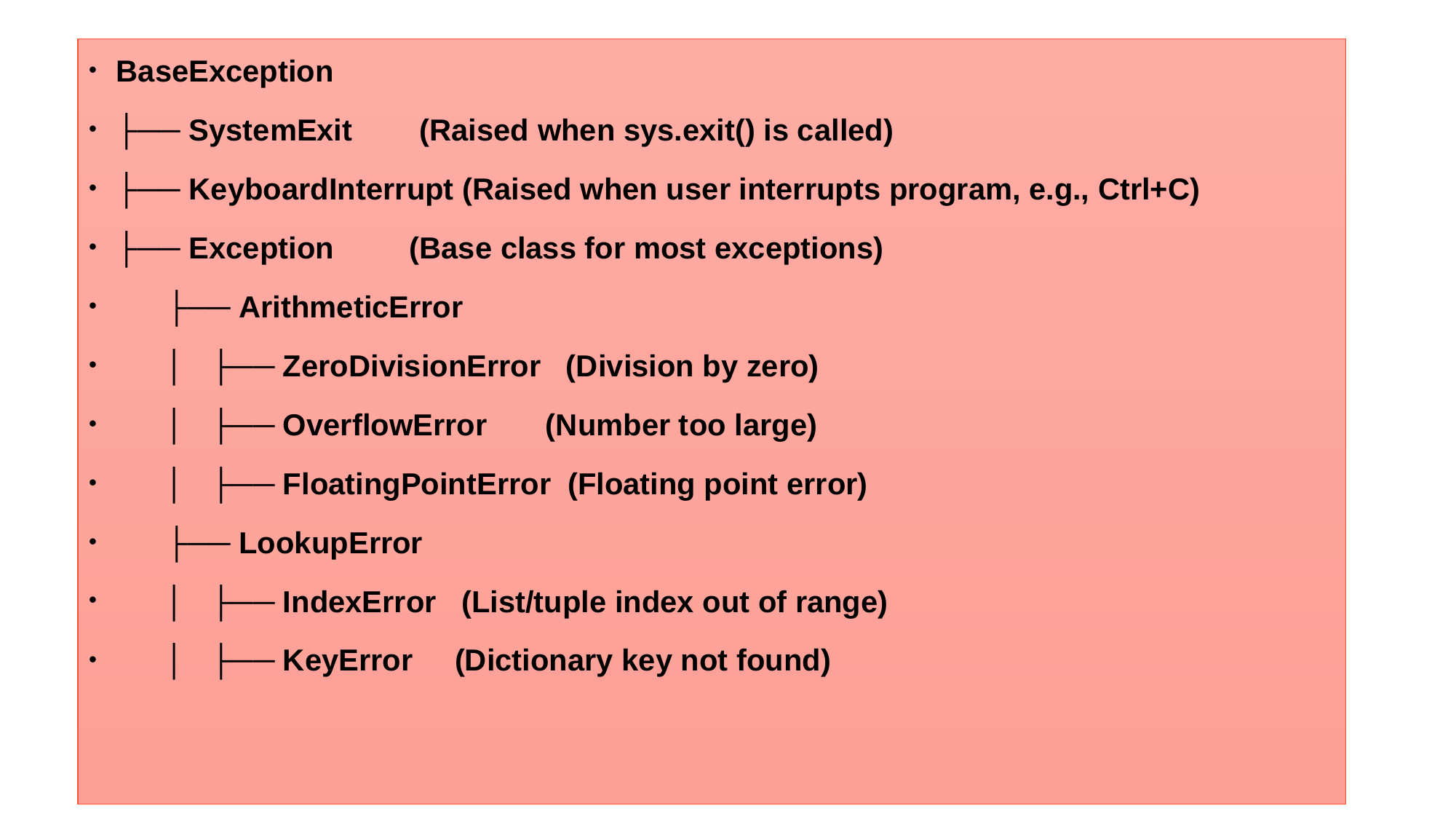

BaseException
├── SystemExit        (Raised when sys.exit() is called)
├── KeyboardInterrupt (Raised when user interrupts program, e.g., Ctrl+C)
├── Exception         (Base class for most exceptions)
      ├── ArithmeticError
      │   ├── ZeroDivisionError   (Division by zero)
      │   ├── OverflowError       (Number too large)
      │   ├── FloatingPointError  (Floating point error)
      ├── LookupError
      │   ├── IndexError   (List/tuple index out of range)
      │   ├── KeyError     (Dictionary key not found)